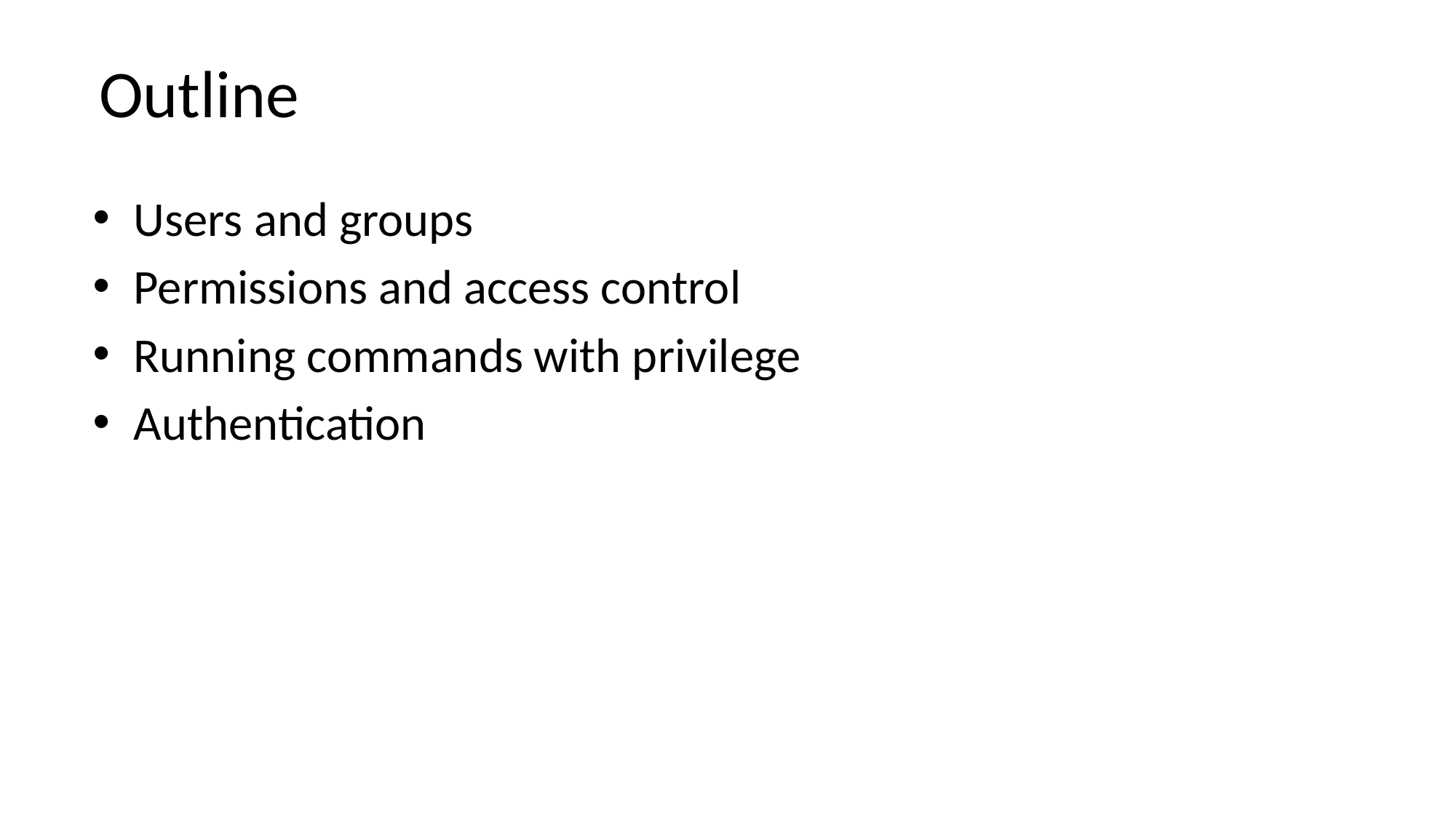

# Outline
Users and groups
Permissions and access control
Running commands with privilege
Authentication